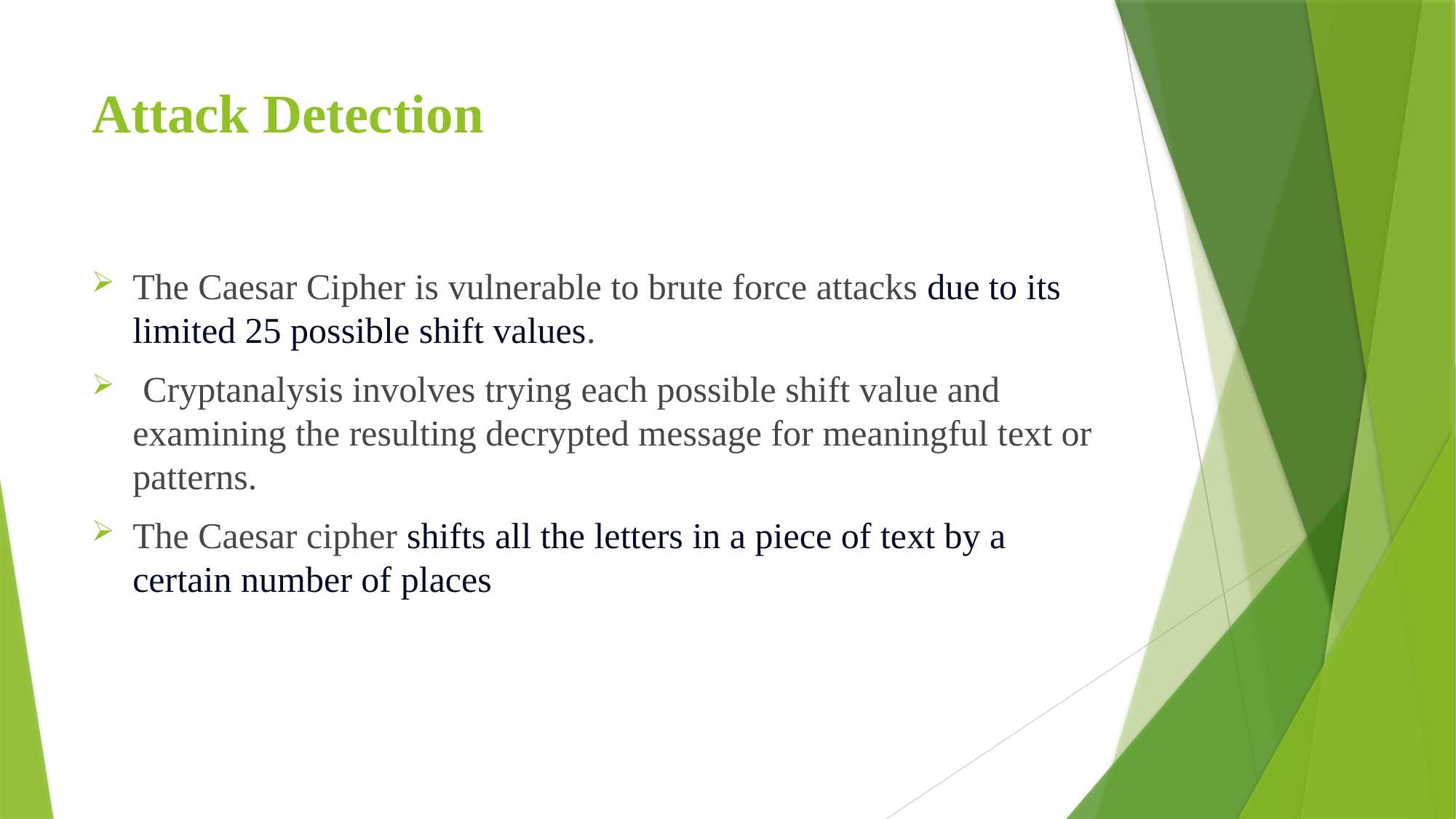

# Attack Detection
The Caesar Cipher is vulnerable to brute force attacks due to its limited 25 possible shift values.
 Cryptanalysis involves trying each possible shift value and examining the resulting decrypted message for meaningful text or patterns.
The Caesar cipher shifts all the letters in a piece of text by a certain number of places